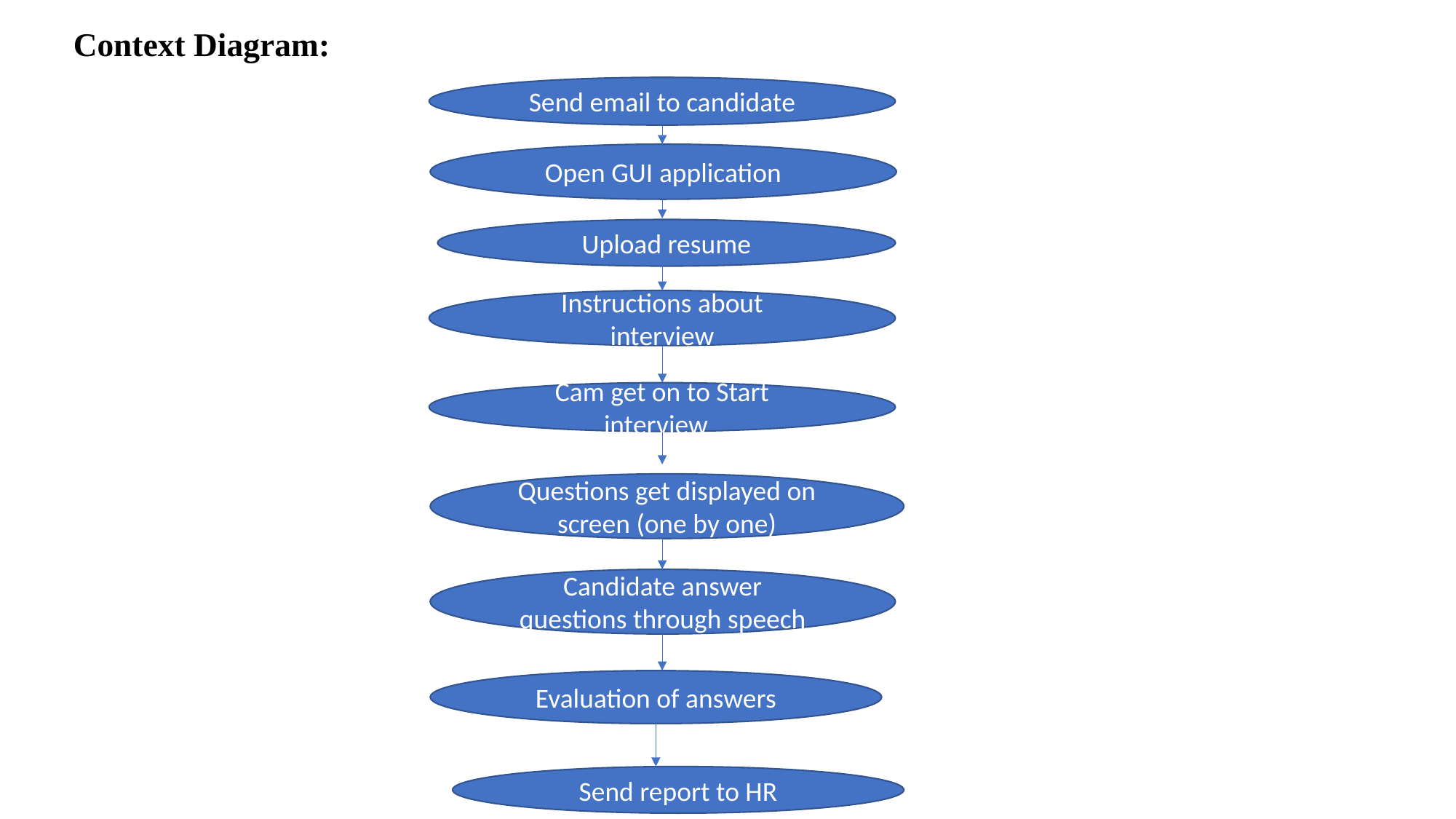

# Context Diagram:

Send email to candidate
Open GUI application
Upload resume
Instructions about interview
Cam get on to Start interview
Questions get displayed on screen (one by one)
Candidate answer questions through speech
Evaluation of answers
Send report to HR